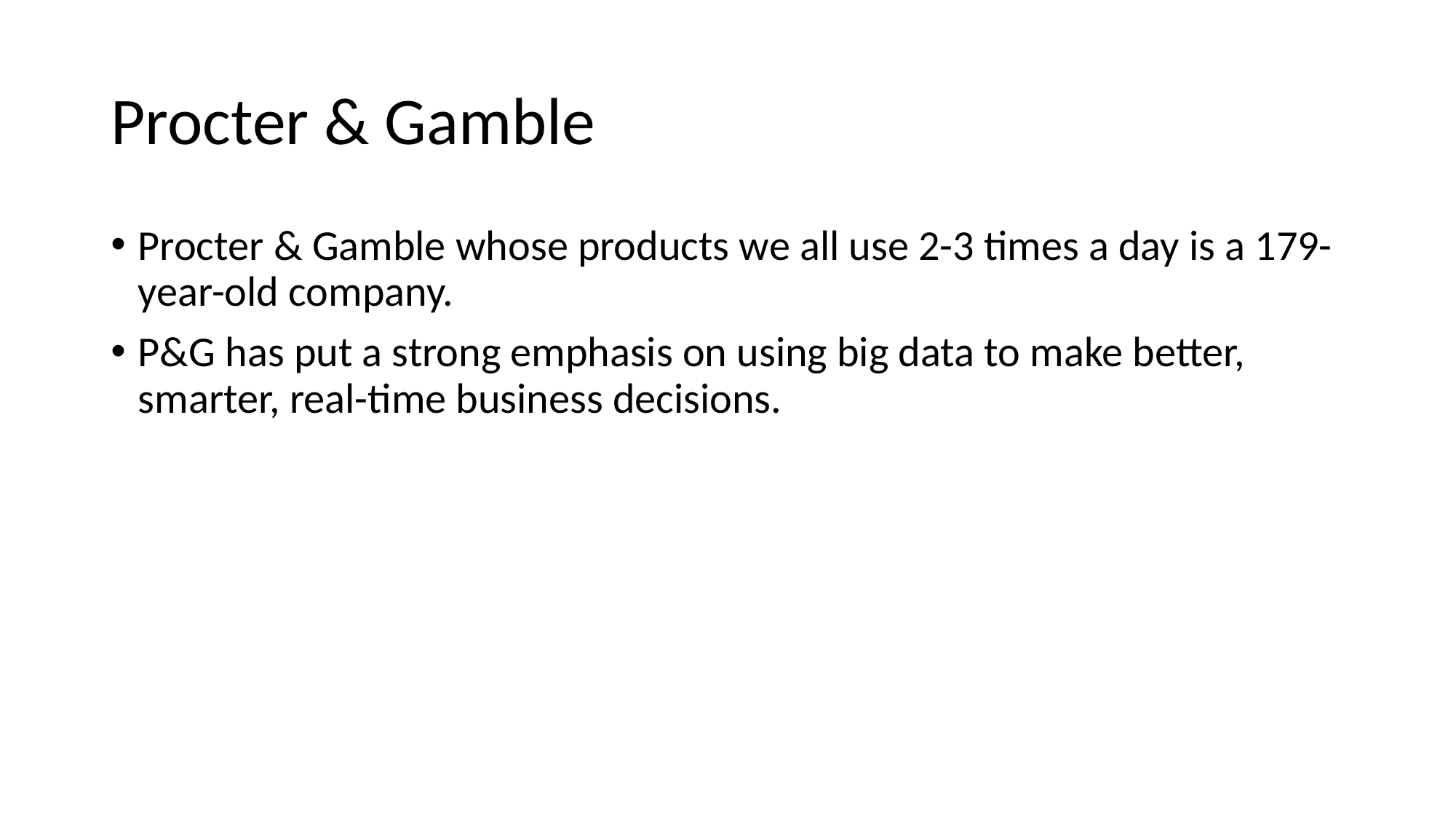

# Procter & Gamble
Procter & Gamble whose products we all use 2-3 times a day is a 179-year-old company.
P&G has put a strong emphasis on using big data to make better, smarter, real-time business decisions.